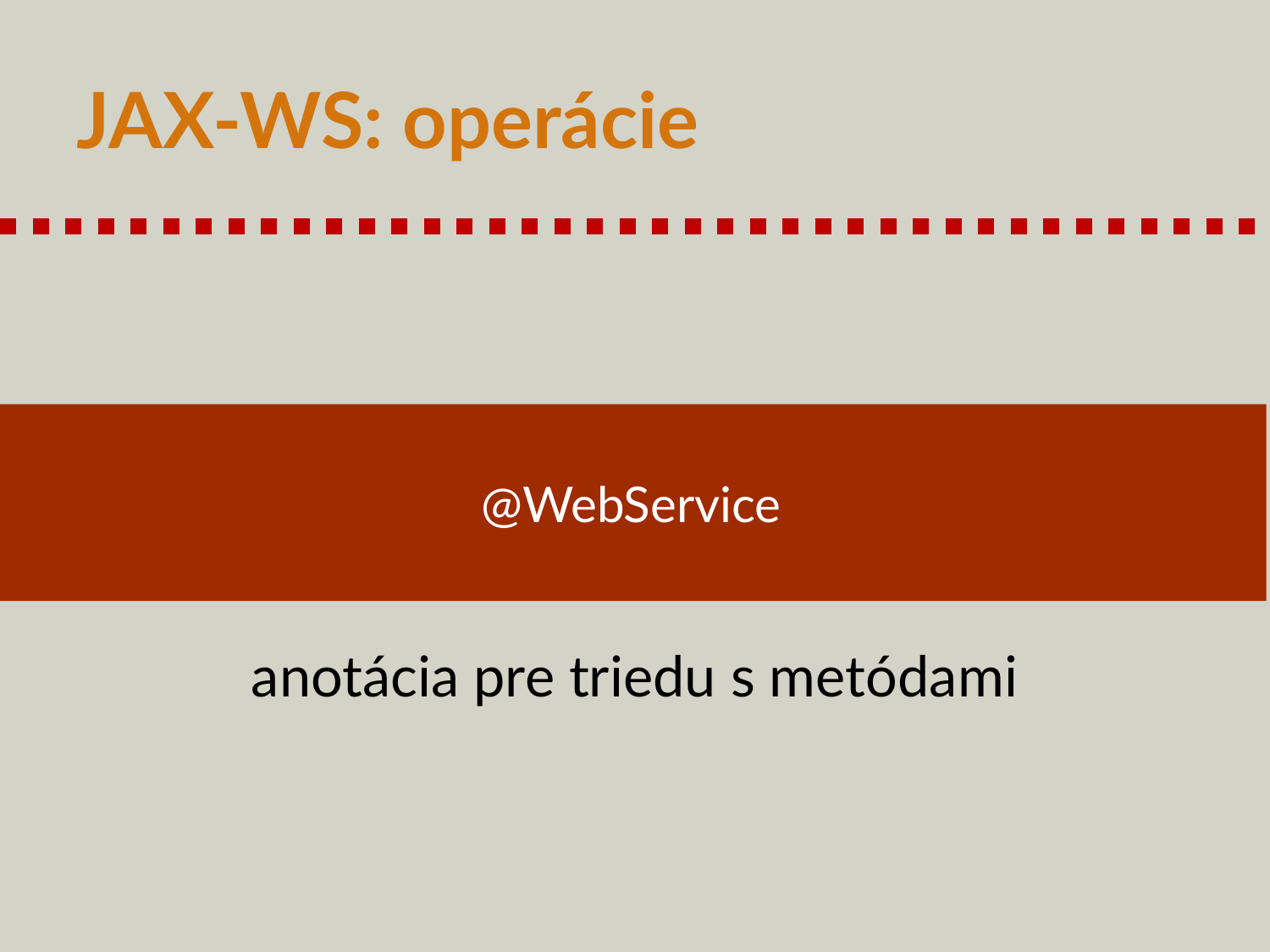

# JAX-WS: operácie
@WebService
anotácia pre triedu s metódami